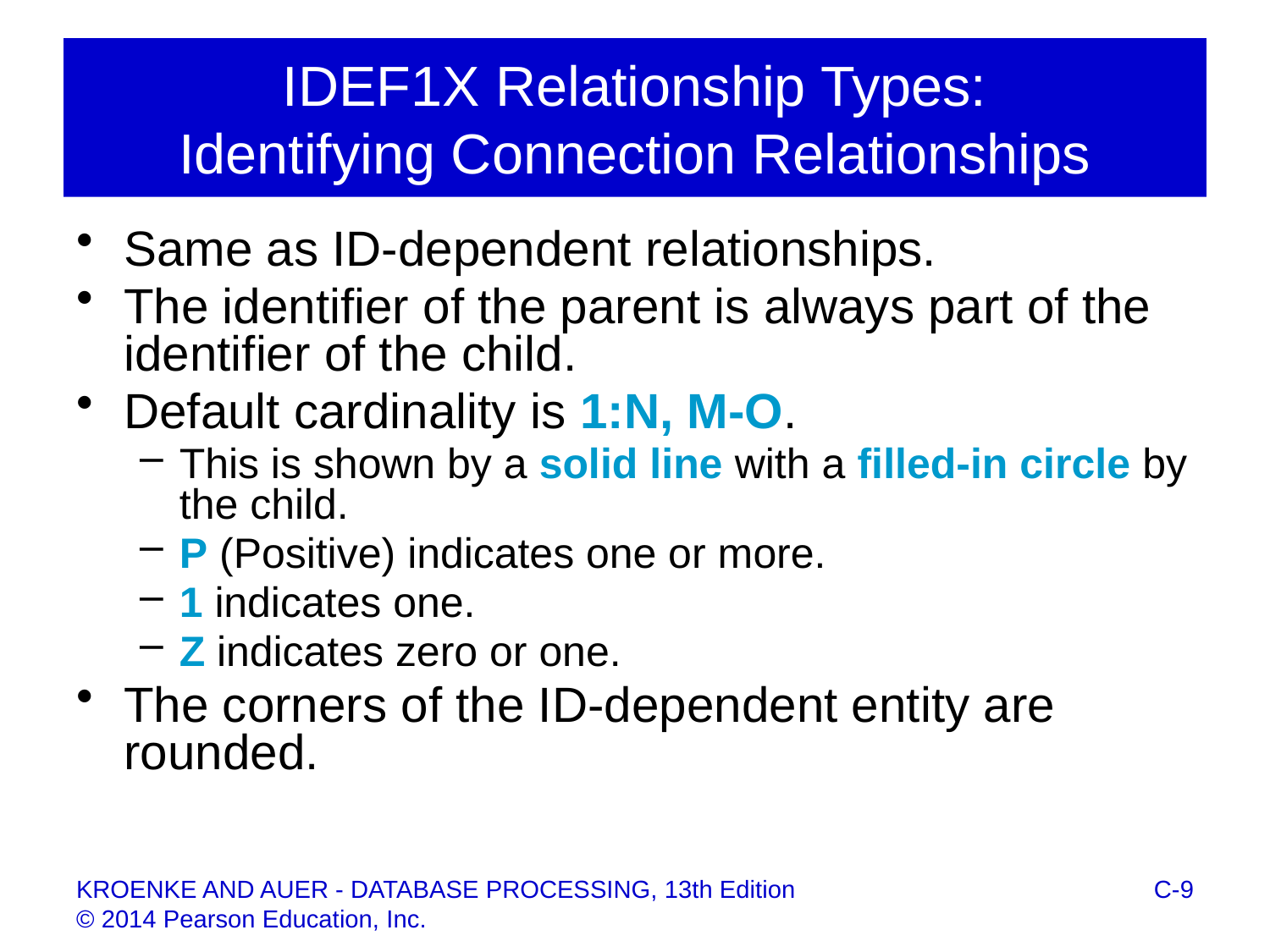

# IDEF1X Relationship Types: Identifying Connection Relationships
Same as ID-dependent relationships.
The identifier of the parent is always part of the identifier of the child.
Default cardinality is 1:N, M-O.
This is shown by a solid line with a filled-in circle by the child.
P (Positive) indicates one or more.
1 indicates one.
Z indicates zero or one.
The corners of the ID-dependent entity are rounded.
C-9

KROENKE AND AUER - DATABASE PROCESSING, 13th Edition  © 2014 Pearson Education, Inc.